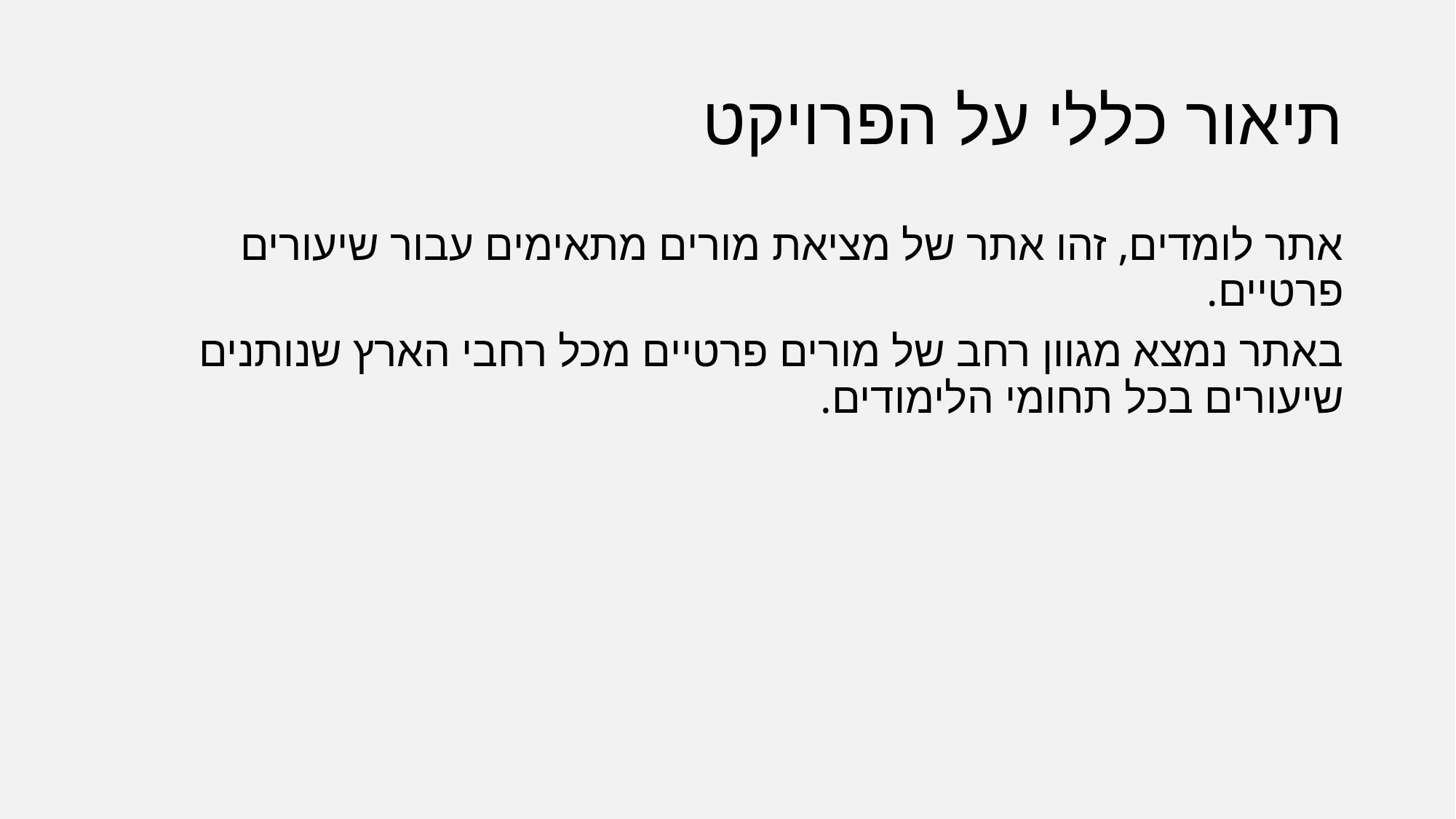

# תיאור כללי על הפרויקט
אתר לומדים, זהו אתר של מציאת מורים מתאימים עבור שיעורים פרטיים.
באתר נמצא מגוון רחב של מורים פרטיים מכל רחבי הארץ שנותנים שיעורים בכל תחומי הלימודים.